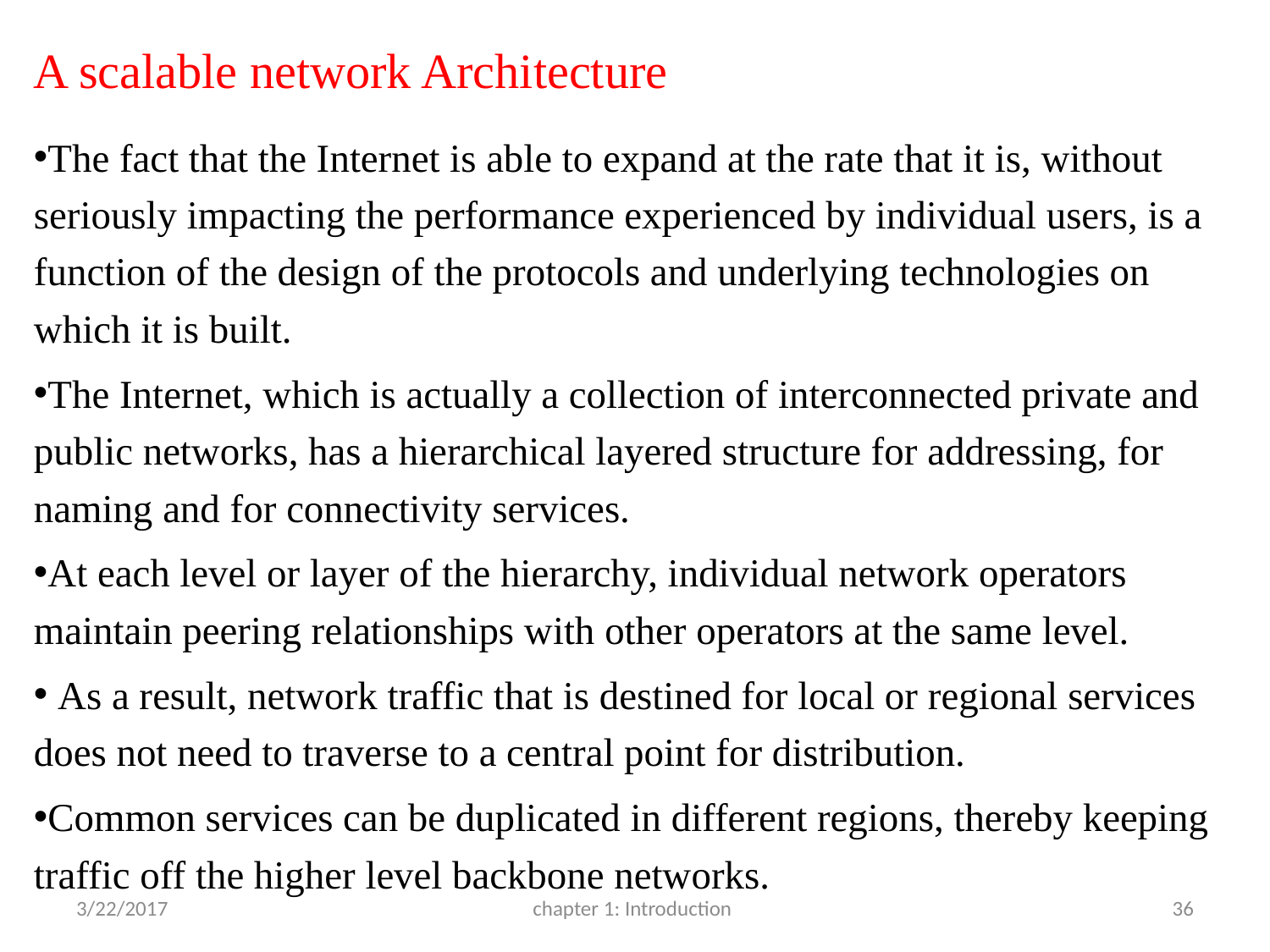

# A scalable network Architecture
The fact that the Internet is able to expand at the rate that it is, without seriously impacting the performance experienced by individual users, is a function of the design of the protocols and underlying technologies on which it is built.
The Internet, which is actually a collection of interconnected private and public networks, has a hierarchical layered structure for addressing, for naming and for connectivity services.
At each level or layer of the hierarchy, individual network operators maintain peering relationships with other operators at the same level.
 As a result, network traffic that is destined for local or regional services does not need to traverse to a central point for distribution.
Common services can be duplicated in different regions, thereby keeping traffic off the higher level backbone networks.
3/22/2017
chapter 1: Introduction
36